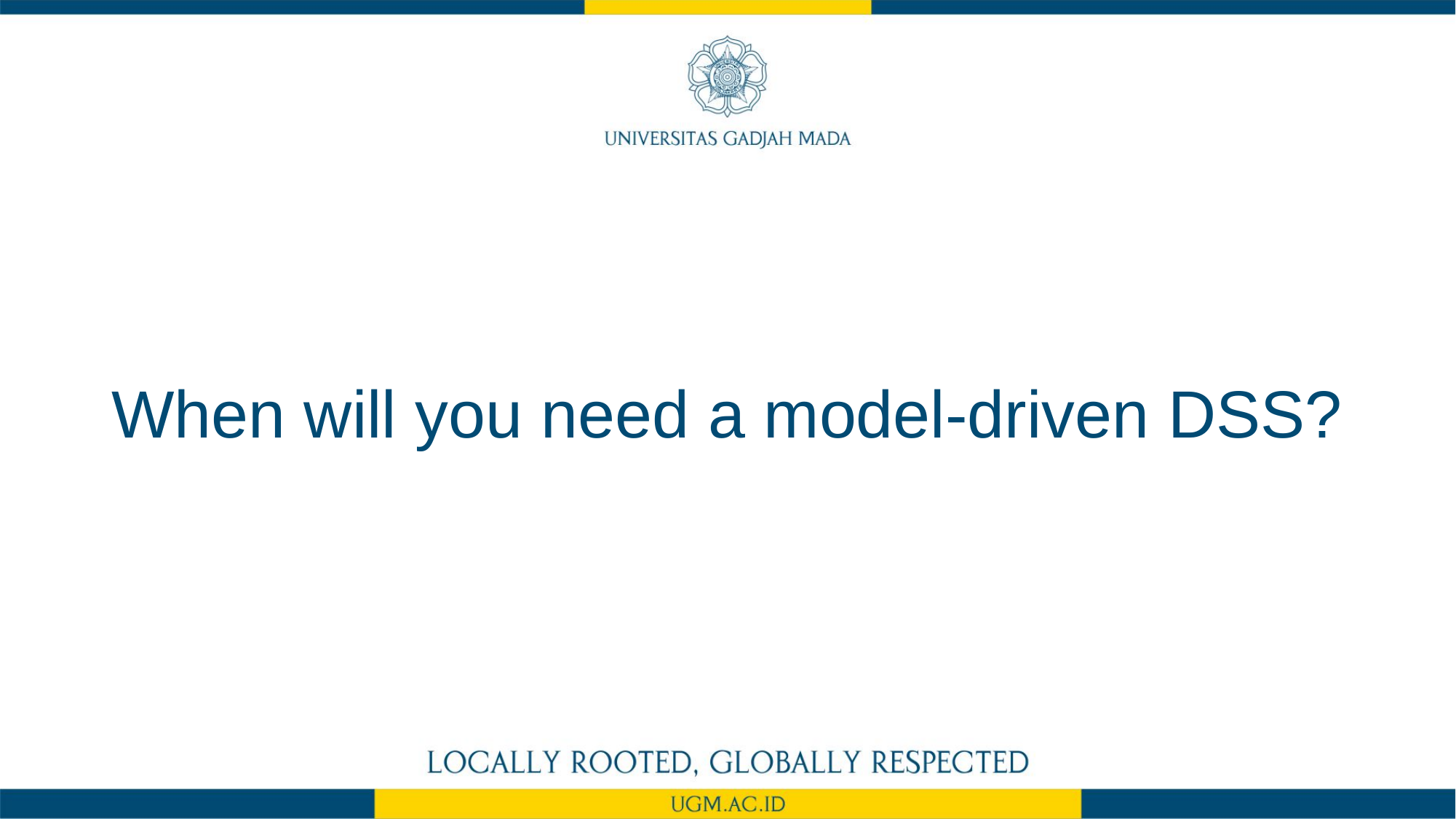

# When will you need a model-driven DSS?